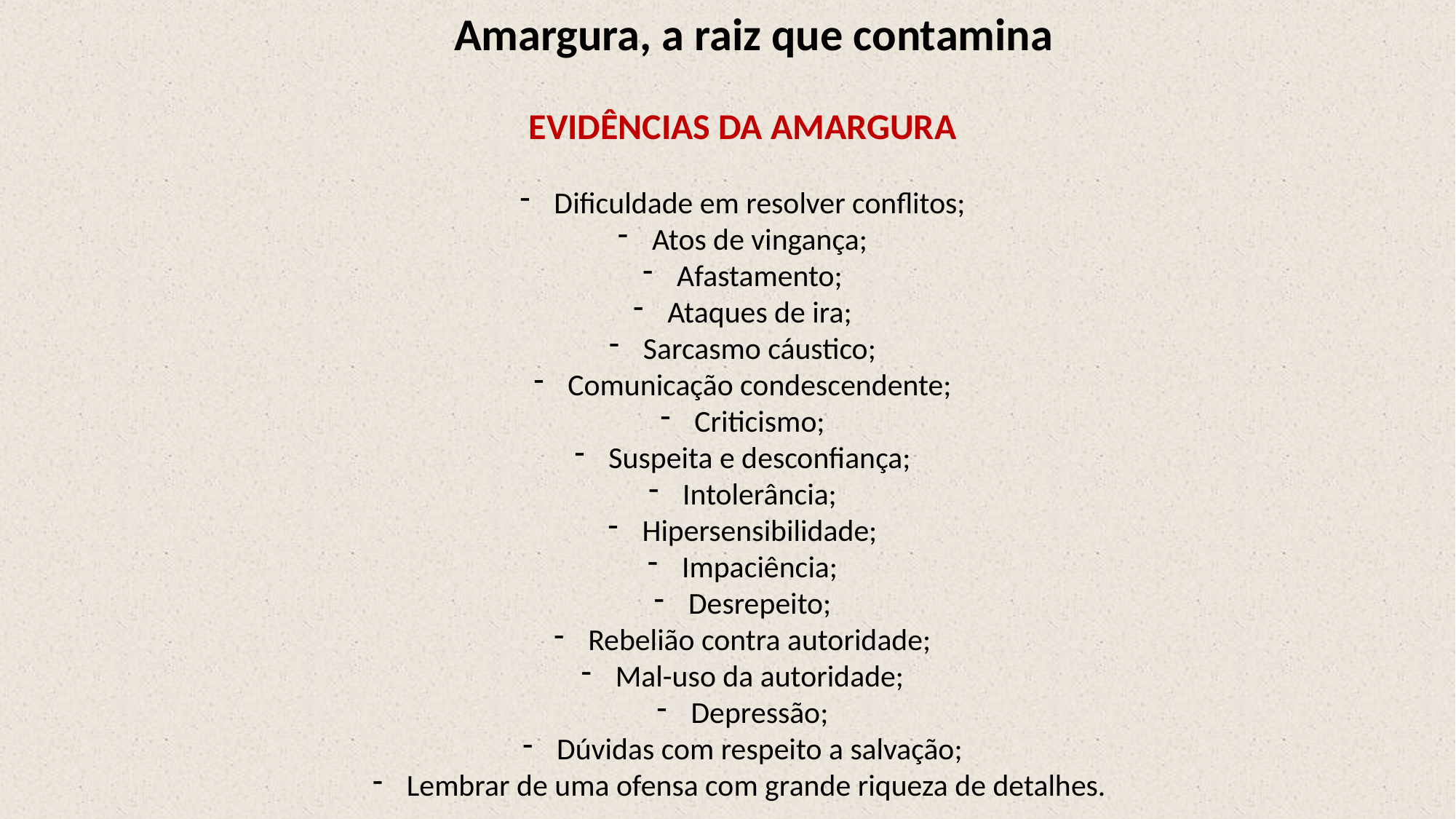

Amargura, a raiz que contamina
EVIDÊNCIAS DA AMARGURA

Dificuldade em resolver conflitos;
Atos de vingança;
Afastamento;
Ataques de ira;
Sarcasmo cáustico;
Comunicação condescendente;
Criticismo;
Suspeita e desconfiança;
Intolerância;
Hipersensibilidade;
Impaciência;
Desrepeito;
Rebelião contra autoridade;
Mal-uso da autoridade;
Depressão;
Dúvidas com respeito a salvação;
Lembrar de uma ofensa com grande riqueza de detalhes.